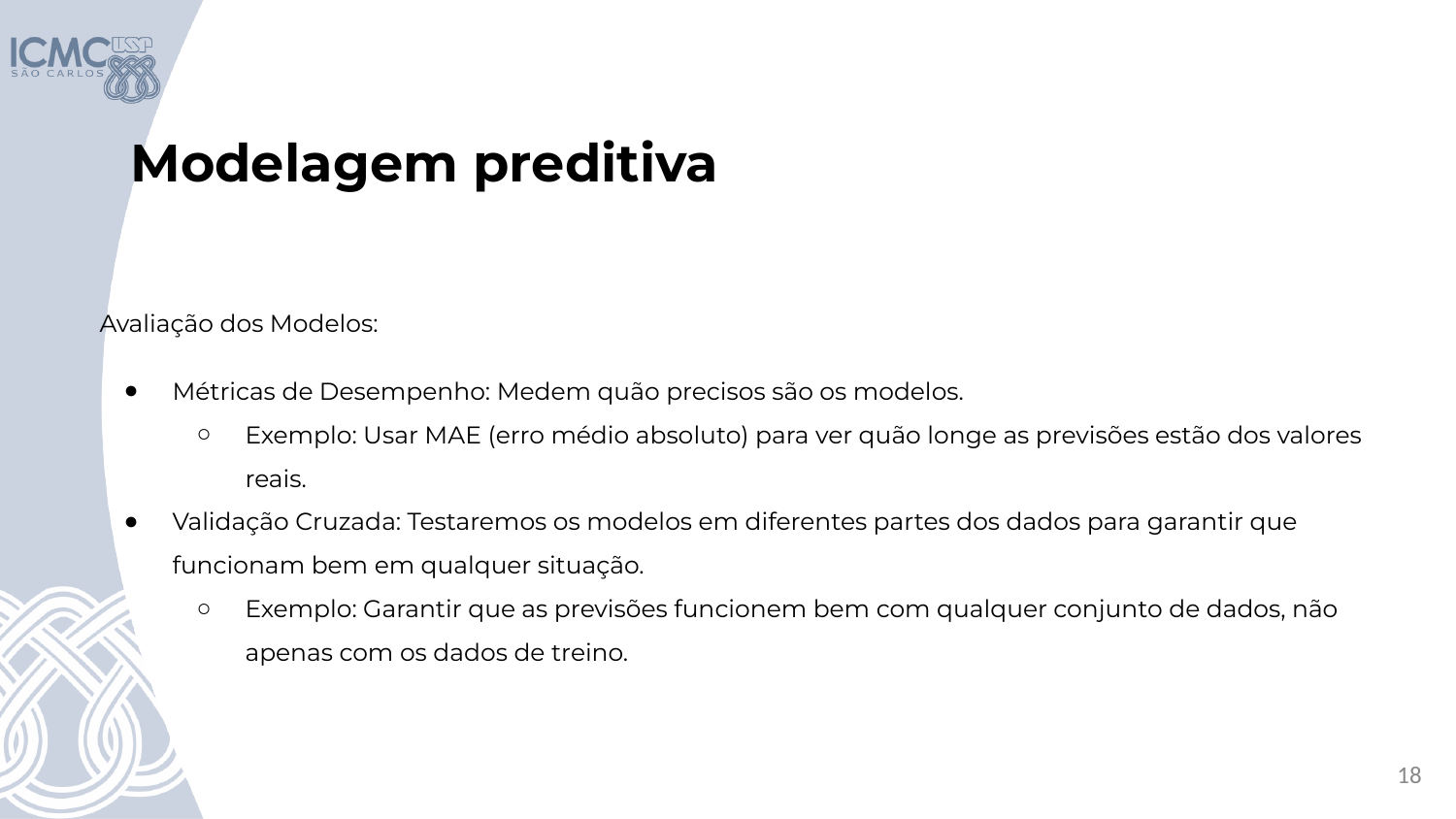

# Modelagem preditiva
Avaliação dos Modelos:
Métricas de Desempenho: Medem quão precisos são os modelos.
Exemplo: Usar MAE (erro médio absoluto) para ver quão longe as previsões estão dos valores reais.
Validação Cruzada: Testaremos os modelos em diferentes partes dos dados para garantir que funcionam bem em qualquer situação.
Exemplo: Garantir que as previsões funcionem bem com qualquer conjunto de dados, não apenas com os dados de treino.
18